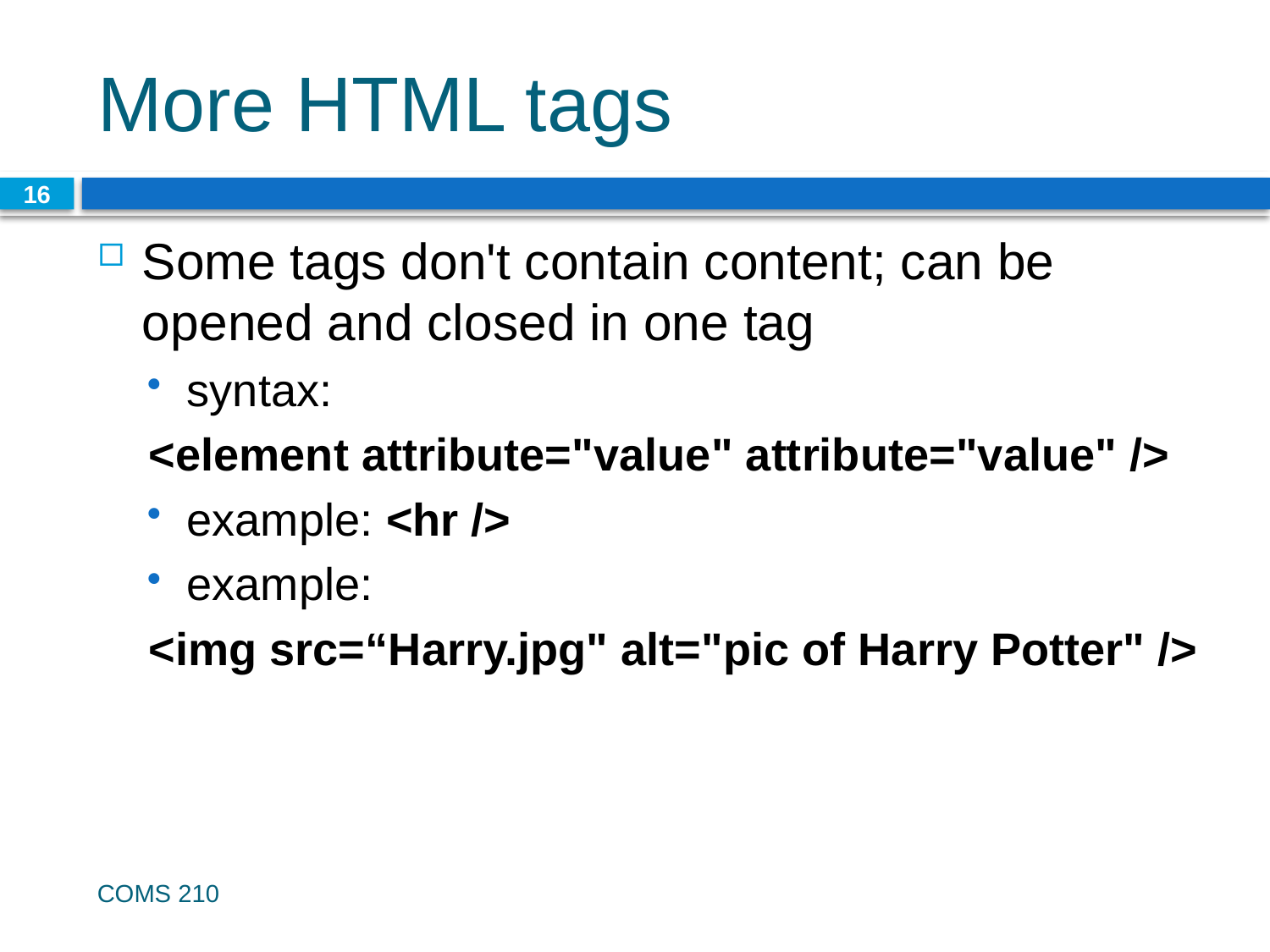

# More HTML tags
16
Some tags don't contain content; can be opened and closed in one tag
syntax:
<element attribute="value" attribute="value" />
example: <hr />
example:
<img src=“Harry.jpg" alt="pic of Harry Potter" />
COMS 210